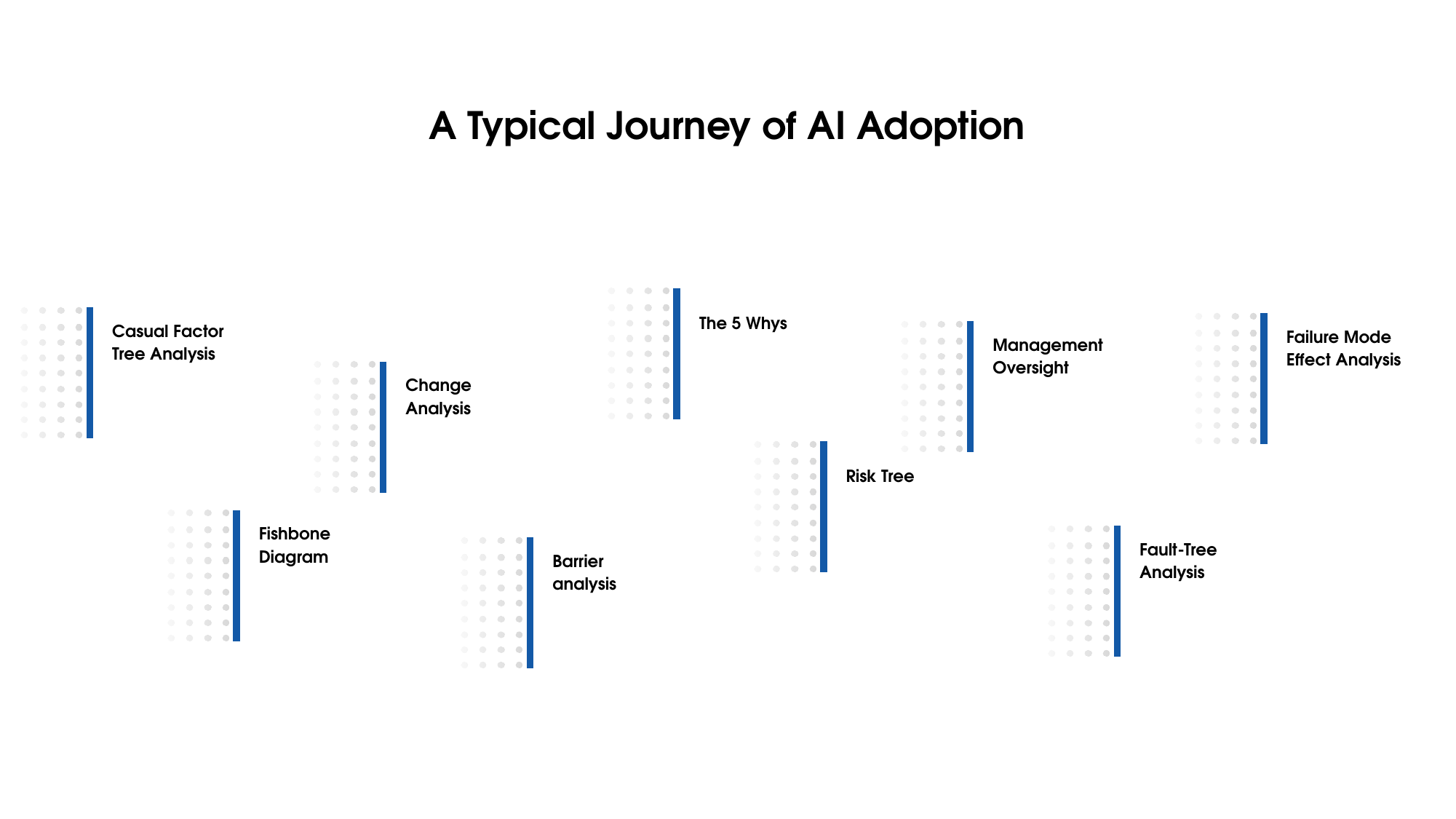

A Typical Journey of AI Adoption

The 5 Whys

Casual Factor Tree Analysis
Failure Mode
Effect Analysis

Management
Oversight

Change
Analysis

Risk Tree

Fishbone
Diagram

Fault-Tree
Analysis

Barrier
analysis